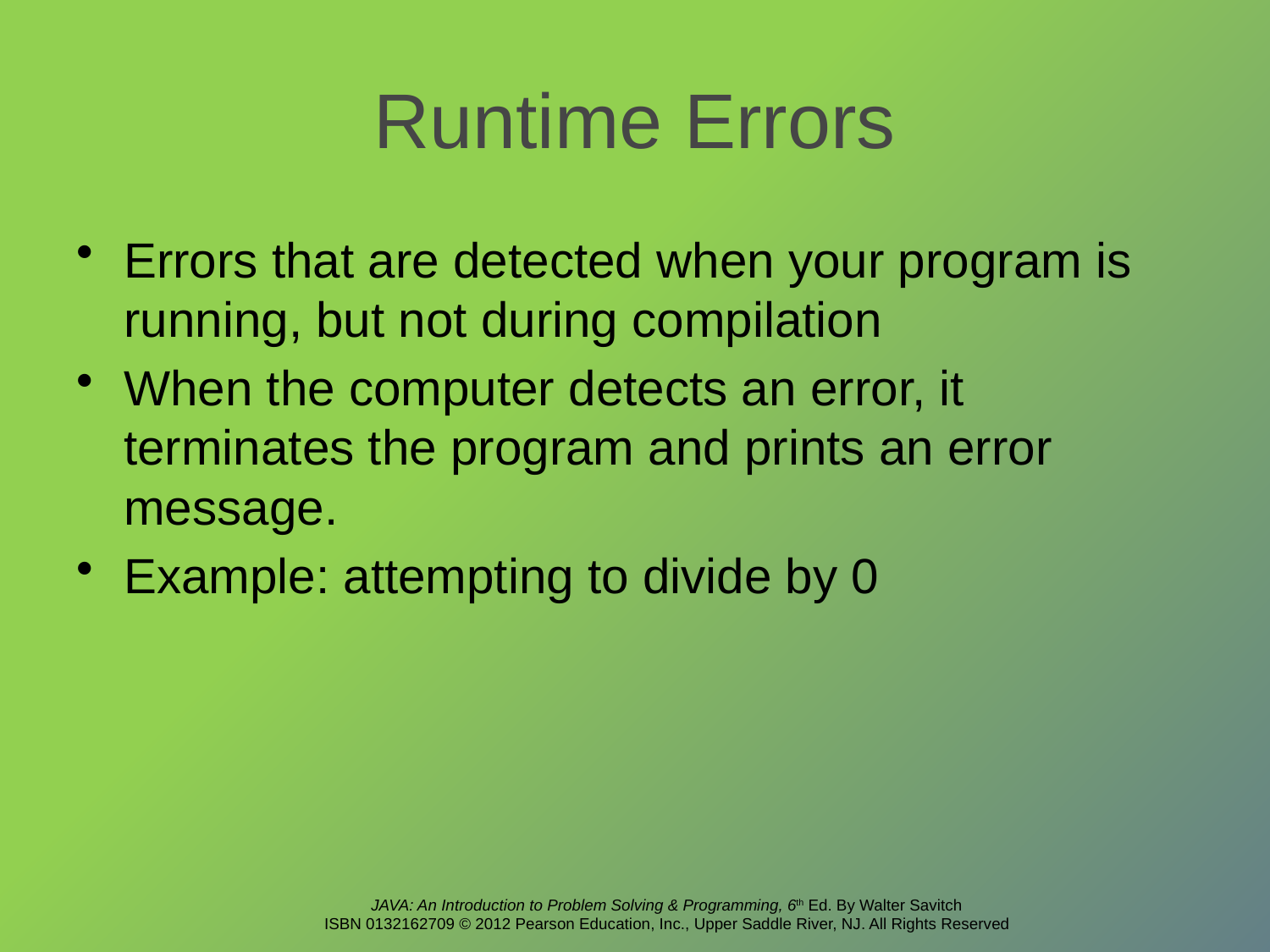

# Runtime Errors
Errors that are detected when your program is running, but not during compilation
When the computer detects an error, it terminates the program and prints an error message.
Example: attempting to divide by 0